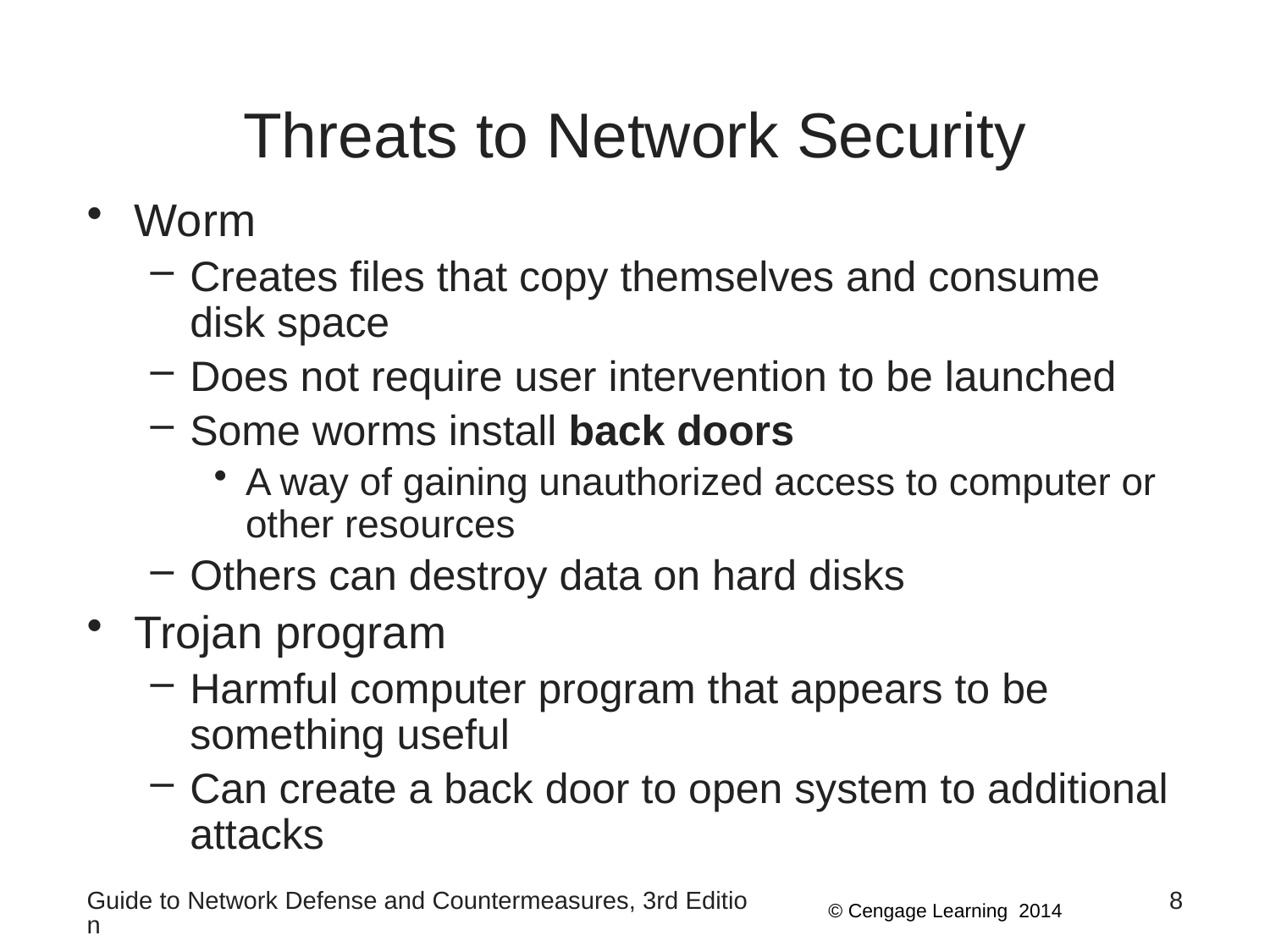

# Threats to Network Security
Worm
Creates files that copy themselves and consume disk space
Does not require user intervention to be launched
Some worms install back doors
A way of gaining unauthorized access to computer or other resources
Others can destroy data on hard disks
Trojan program
Harmful computer program that appears to be something useful
Can create a back door to open system to additional attacks
Guide to Network Defense and Countermeasures, 3rd Edition
8